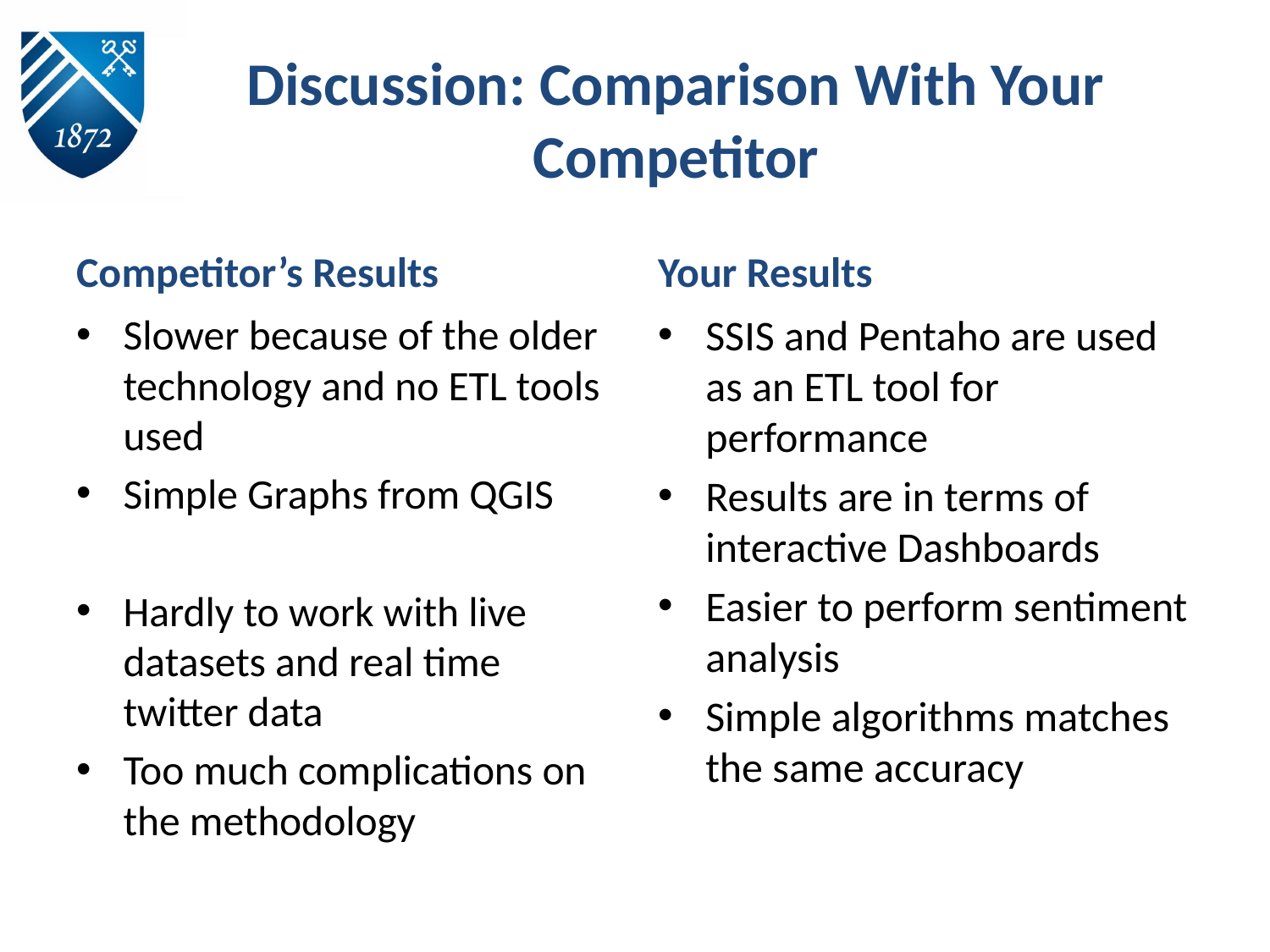

# Discussion: Comparison With Your Competitor
Competitor’s Results
Your Results
Slower because of the older technology and no ETL tools used
Simple Graphs from QGIS

Hardly to work with live datasets and real time twitter data
Too much complications on the methodology
SSIS and Pentaho are used as an ETL tool for performance
Results are in terms of interactive Dashboards
Easier to perform sentiment analysis
Simple algorithms matches the same accuracy